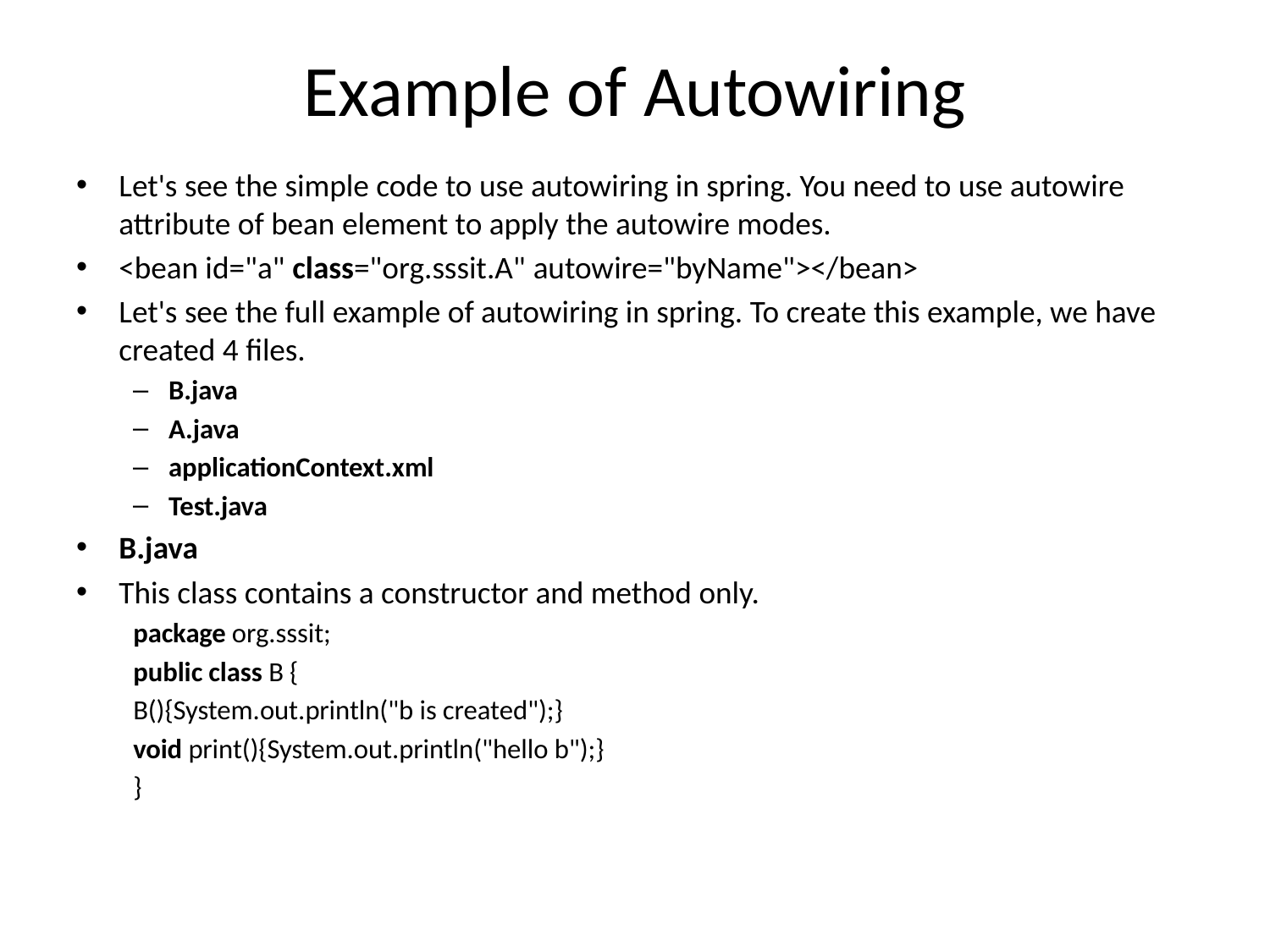

# Example of Autowiring
Let's see the simple code to use autowiring in spring. You need to use autowire attribute of bean element to apply the autowire modes.
<bean id="a" class="org.sssit.A" autowire="byName"></bean>
Let's see the full example of autowiring in spring. To create this example, we have created 4 files.
B.java
A.java
applicationContext.xml
Test.java
B.java
This class contains a constructor and method only.
package org.sssit;
public class B {
B(){System.out.println("b is created");}
void print(){System.out.println("hello b");}
}